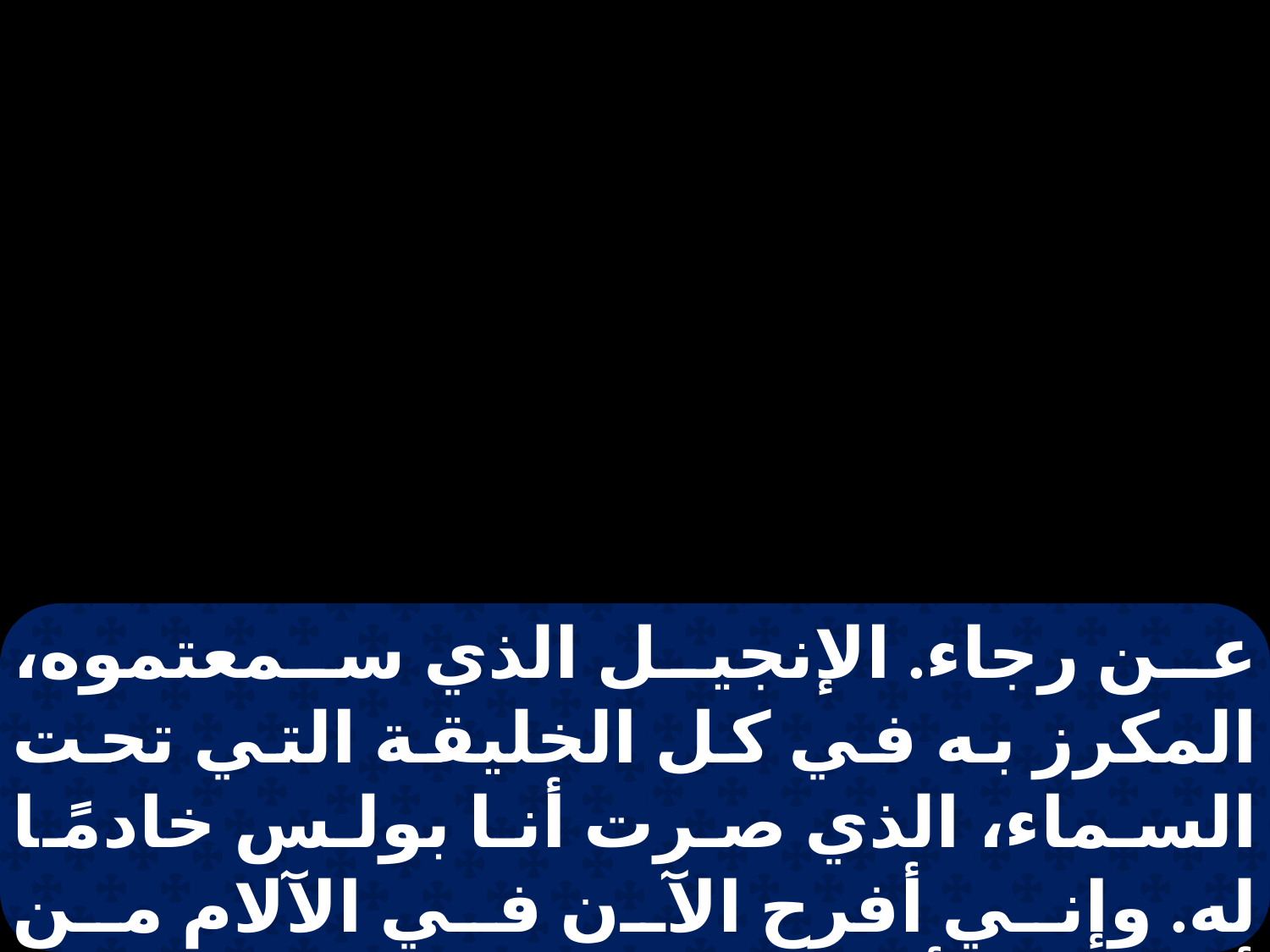

عن رجاء. الإنجيل الذي سمعتموه، المكرز به في كل الخليقة التي تحت السماء، الذي صرت أنا بولس خادمًا له. وإني أفرح الآن في الآلام من أجلكم، وأكمل ما ينقص من شدائد المسيح في جسمي لأجل جسده، الذي